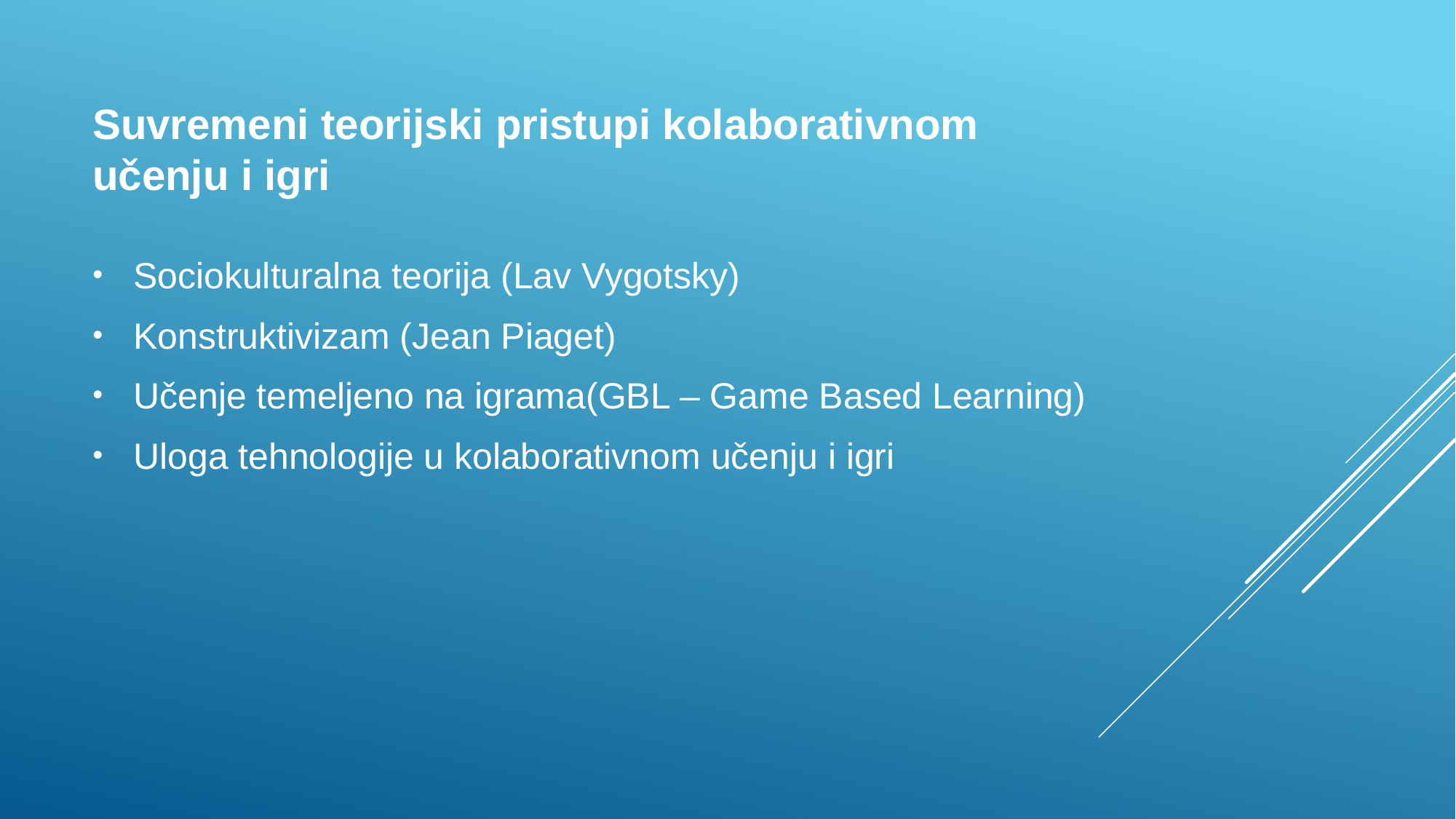

# Suvremeni teorijski pristupi kolaborativnom učenju i igri
Sociokulturalna teorija (Lav Vygotsky)
Konstruktivizam (Jean Piaget)
Učenje temeljeno na igrama(GBL – Game Based Learning)
Uloga tehnologije u kolaborativnom učenju i igri